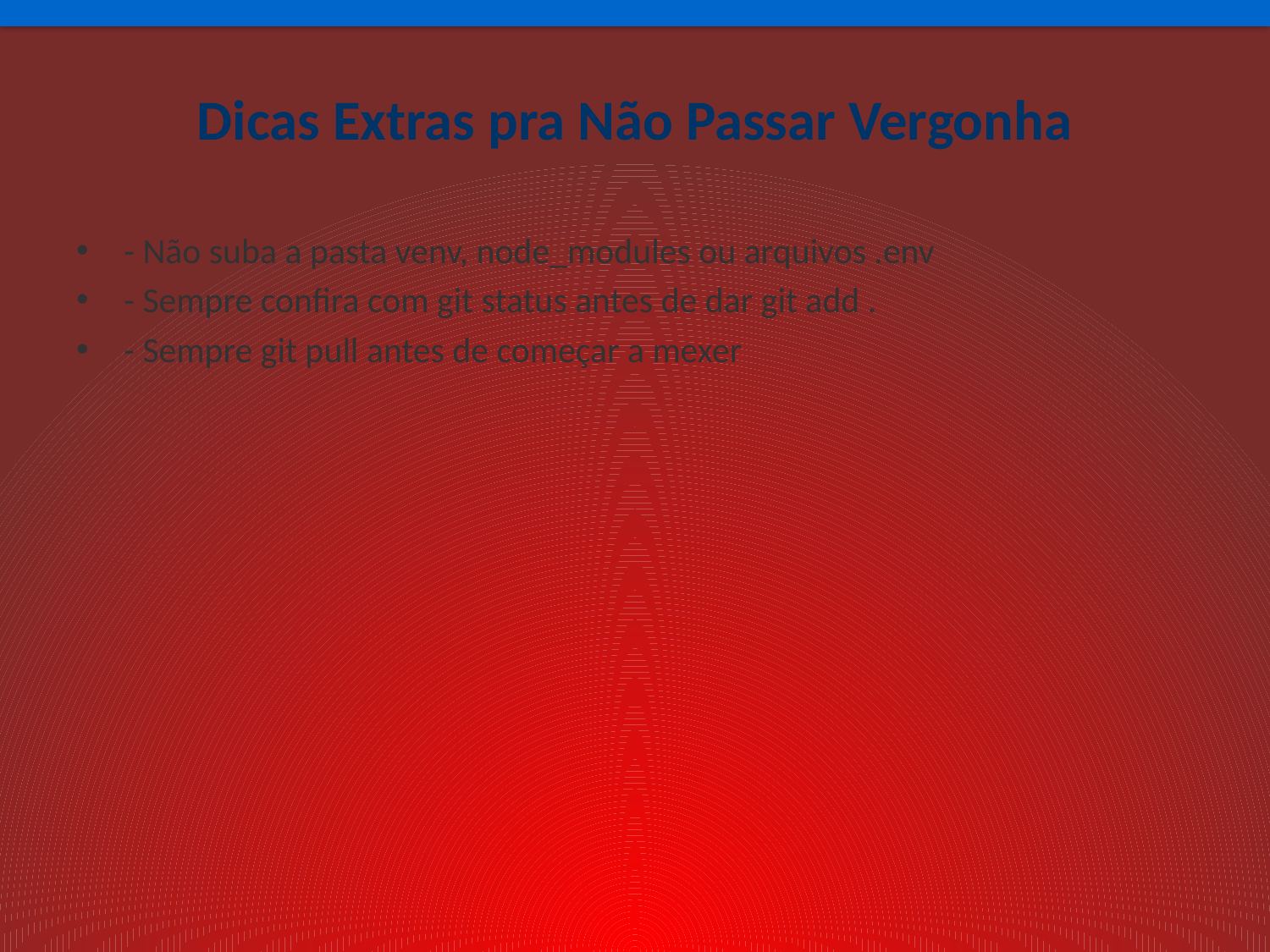

# Dicas Extras pra Não Passar Vergonha
- Não suba a pasta venv, node_modules ou arquivos .env
- Sempre confira com git status antes de dar git add .
- Sempre git pull antes de começar a mexer